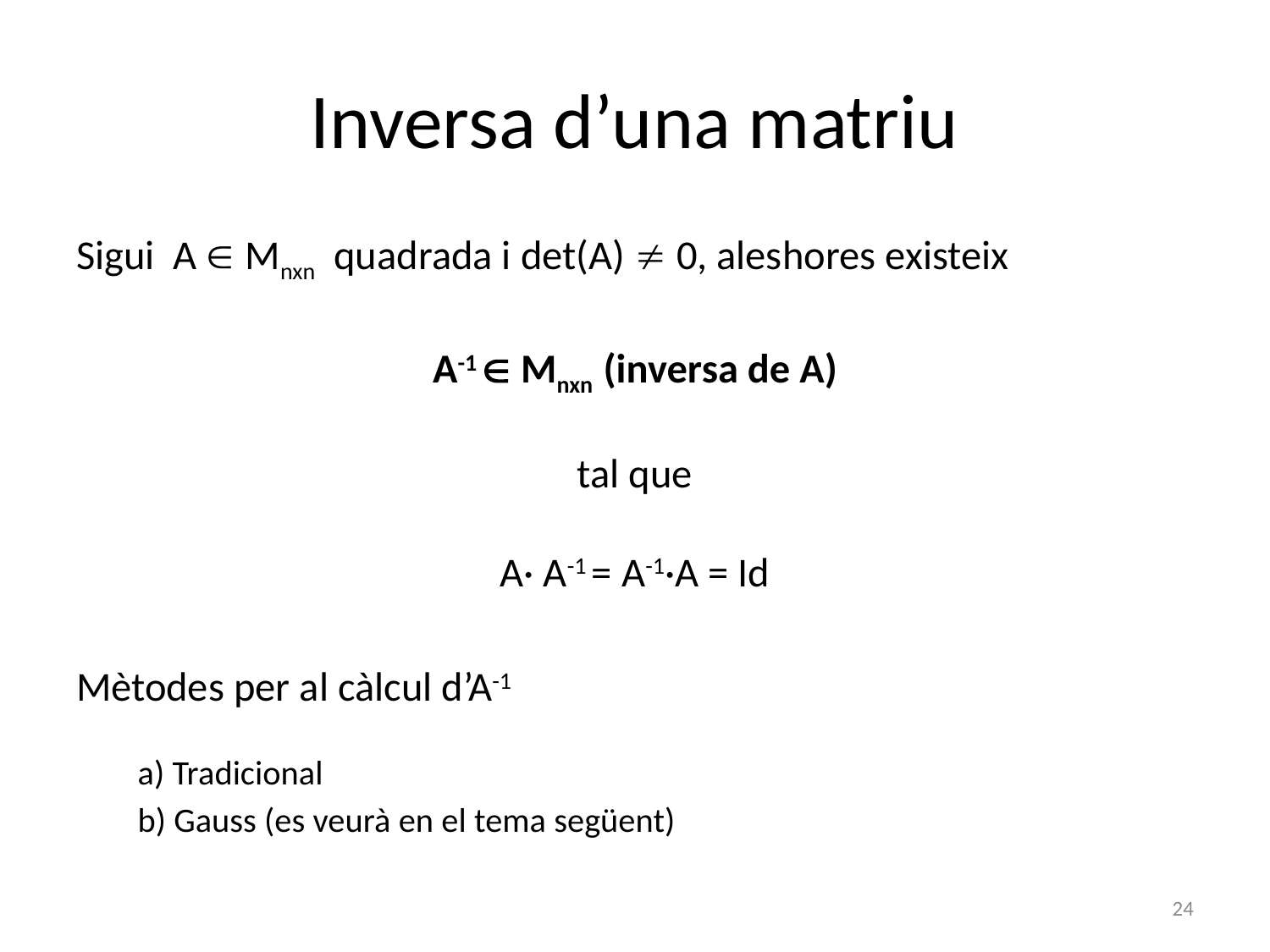

# Inversa d’una matriu
Sigui  A ∈ Mnxn  quadrada i det(A) ≠ 0, aleshores existeix

A-1 ∈ Mnxn  (inversa de A)

tal que

A· A-1 = A-1·A = Id

Mètodes per al càlcul d’A-1

a) Tradicional
b) Gauss (es veurà en el tema següent)
24